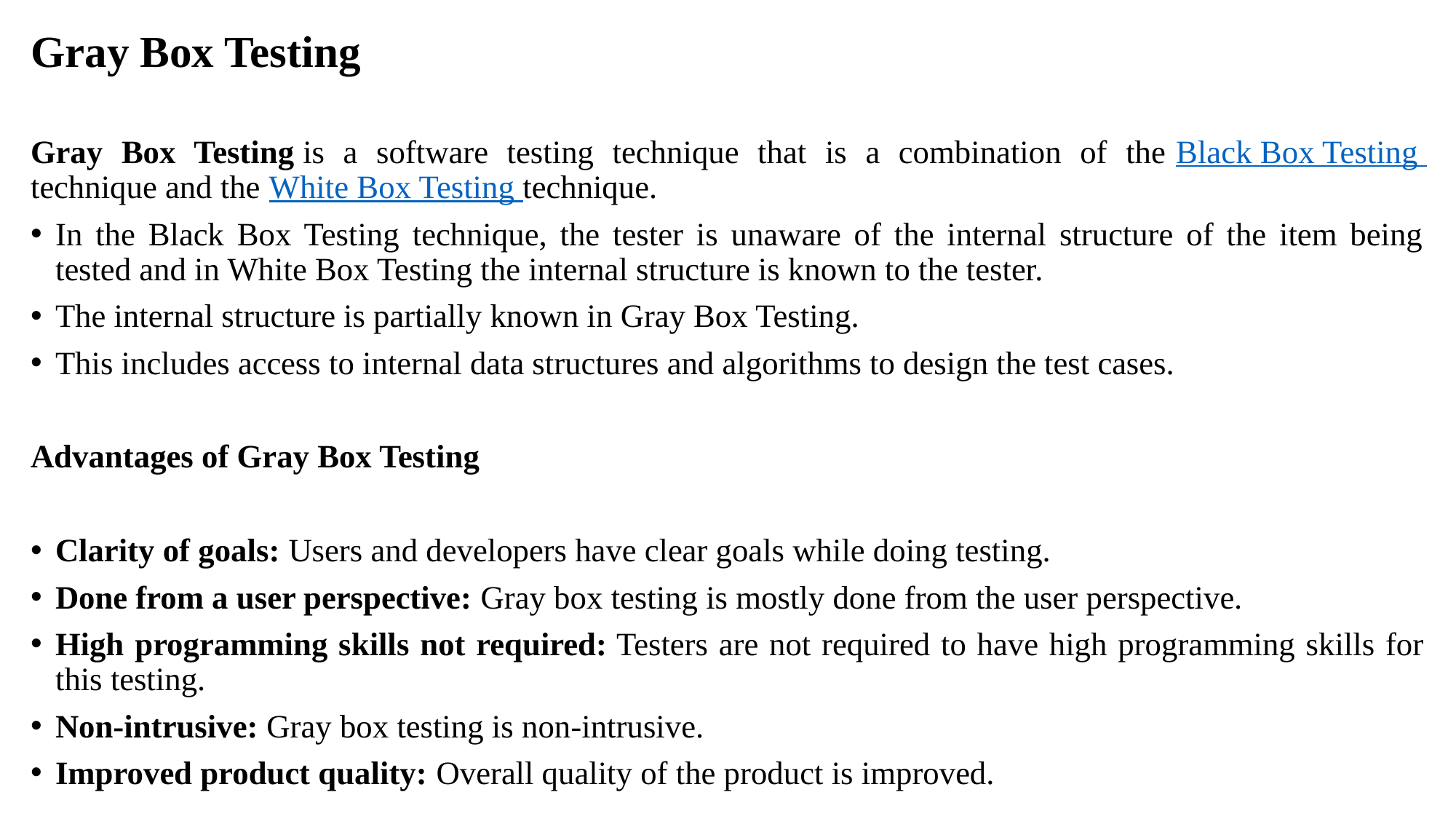

Gray Box Testing

Gray Box Testing is a software testing technique that is a combination of the Black Box Testing technique and the White Box Testing technique.
In the Black Box Testing technique, the tester is unaware of the internal structure of the item being tested and in White Box Testing the internal structure is known to the tester.
The internal structure is partially known in Gray Box Testing.
This includes access to internal data structures and algorithms to design the test cases.

Advantages of Gray Box Testing

Clarity of goals: Users and developers have clear goals while doing testing.
Done from a user perspective: Gray box testing is mostly done from the user perspective.
High programming skills not required: Testers are not required to have high programming skills for this testing.
Non-intrusive: Gray box testing is non-intrusive.
Improved product quality: Overall quality of the product is improved.